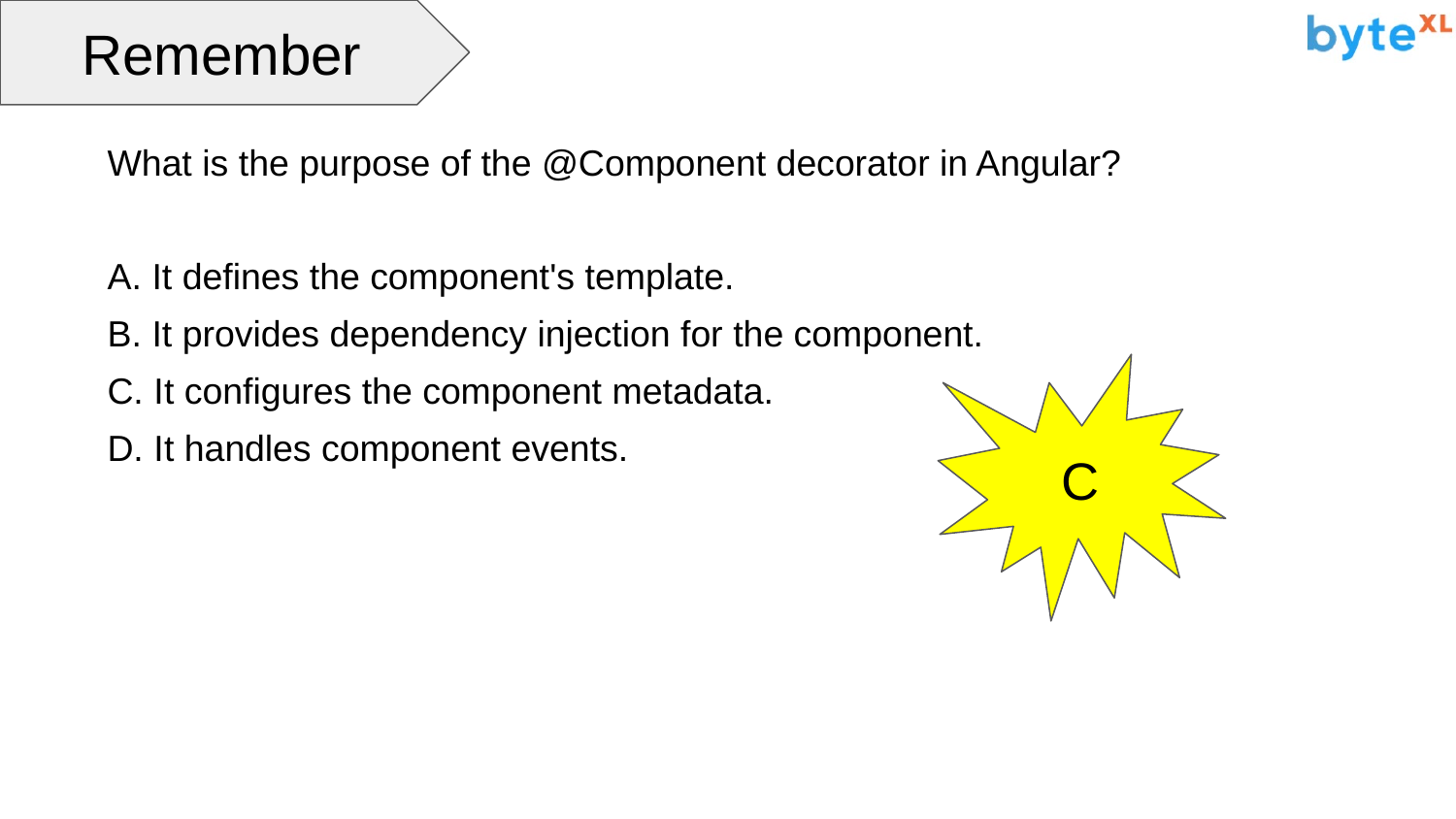

Remember
What is the purpose of the @Component decorator in Angular?

A. It defines the component's template.
B. It provides dependency injection for the component.
C. It configures the component metadata.
D. It handles component events.

C